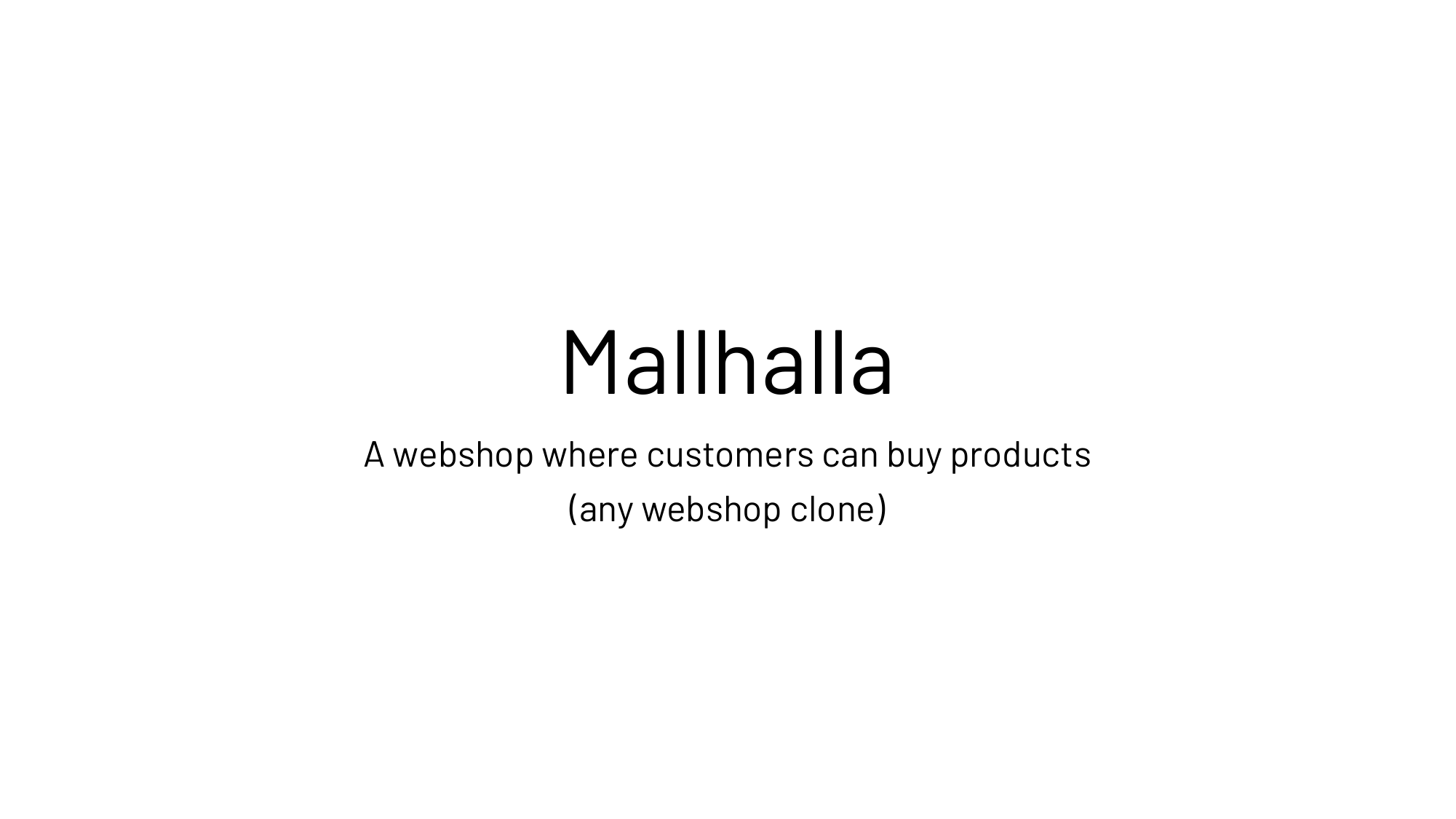

# Mallhalla
A webshop where customers can buy products
(any webshop clone)